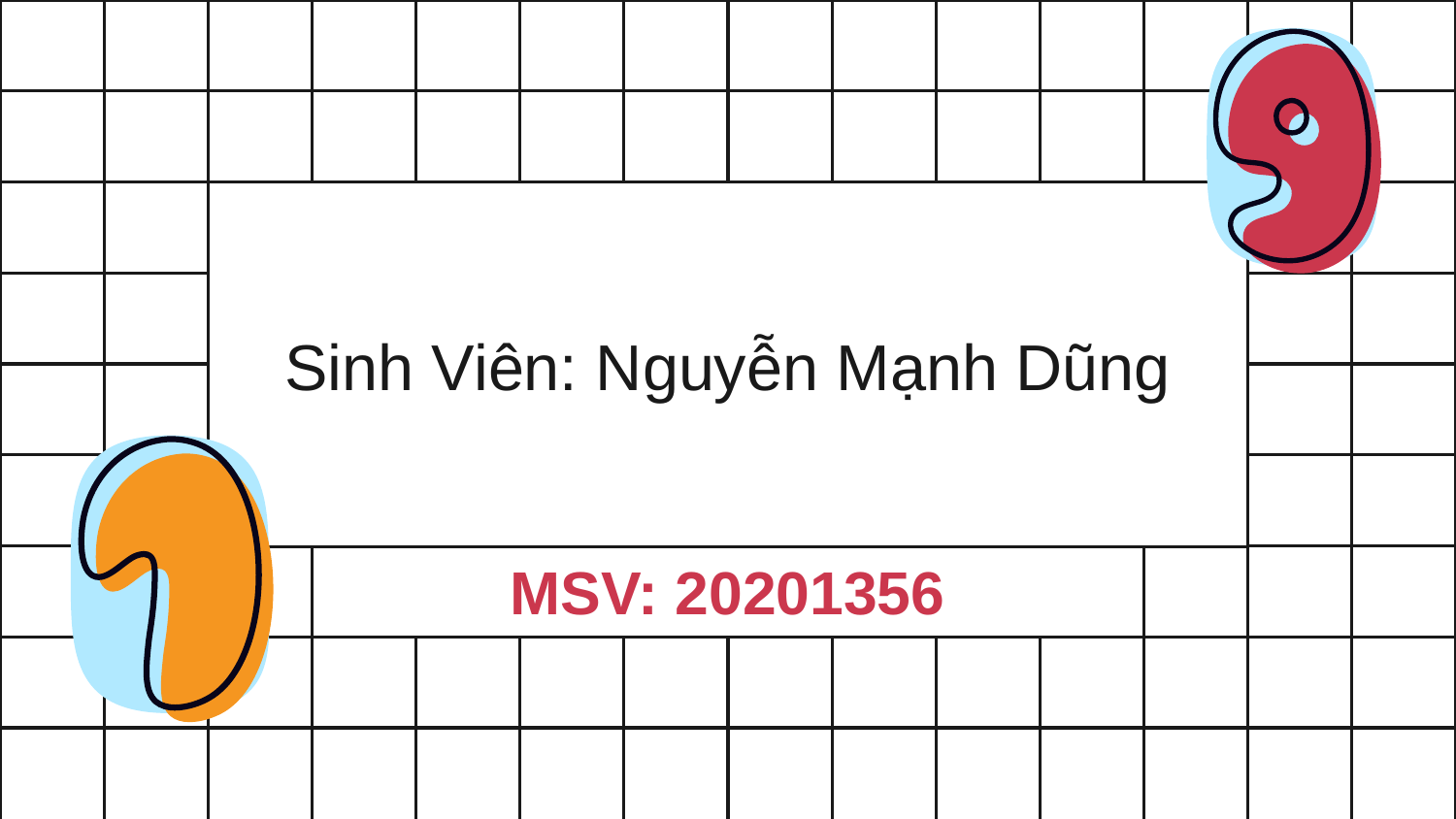

Sinh Viên: Nguyễn Mạnh Dũng

# MSV: 20201356